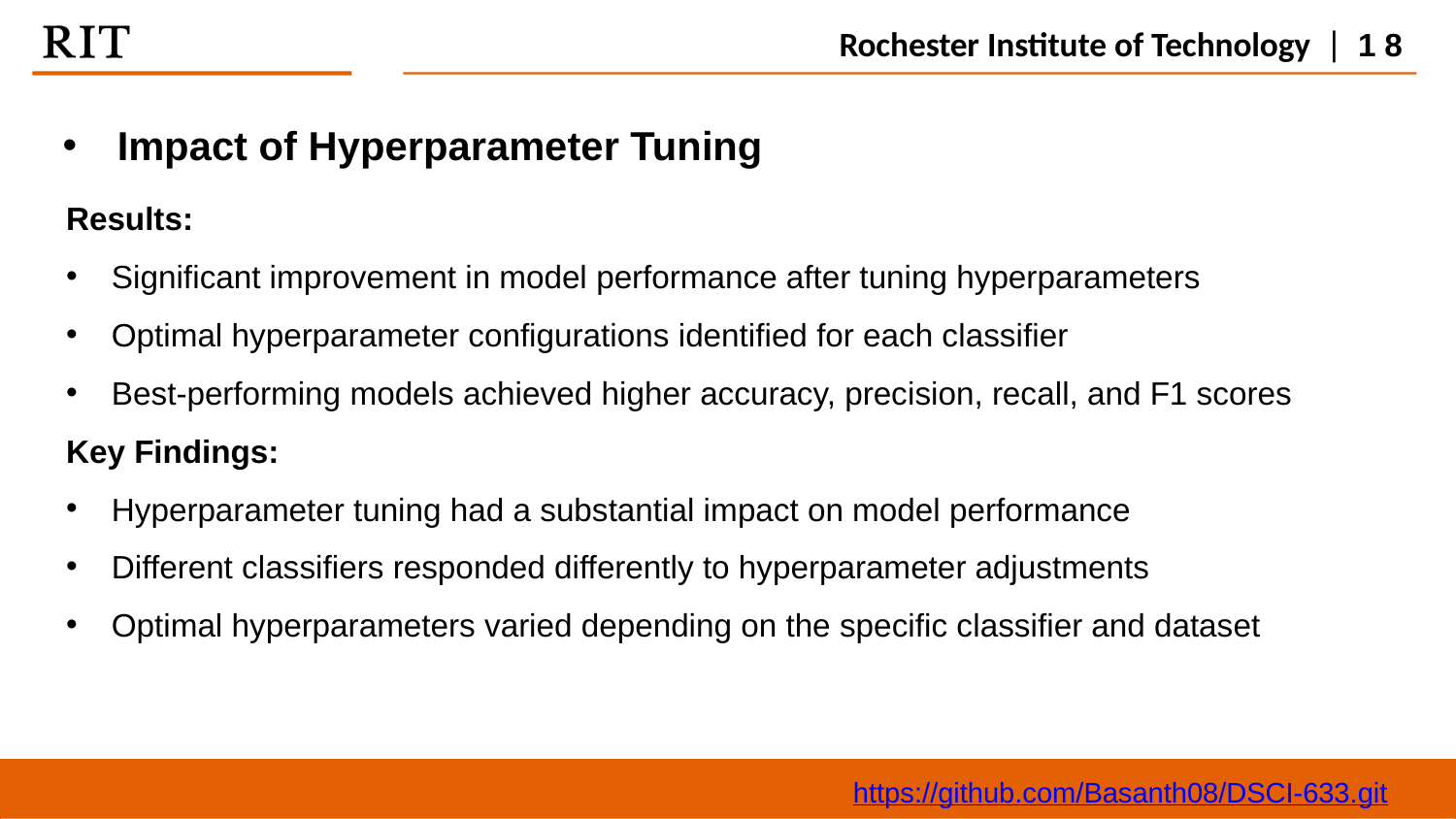

Rochester Institute of Technology | 18

# Impact of Hyperparameter Tuning
Results:
Significant improvement in model performance after tuning hyperparameters
Optimal hyperparameter configurations identified for each classifier
Best-performing models achieved higher accuracy, precision, recall, and F1 scores
Key Findings:
Hyperparameter tuning had a substantial impact on model performance
Different classifiers responded differently to hyperparameter adjustments
Optimal hyperparameters varied depending on the specific classifier and dataset

https://github.com/Basanth08/DSCI-633.git